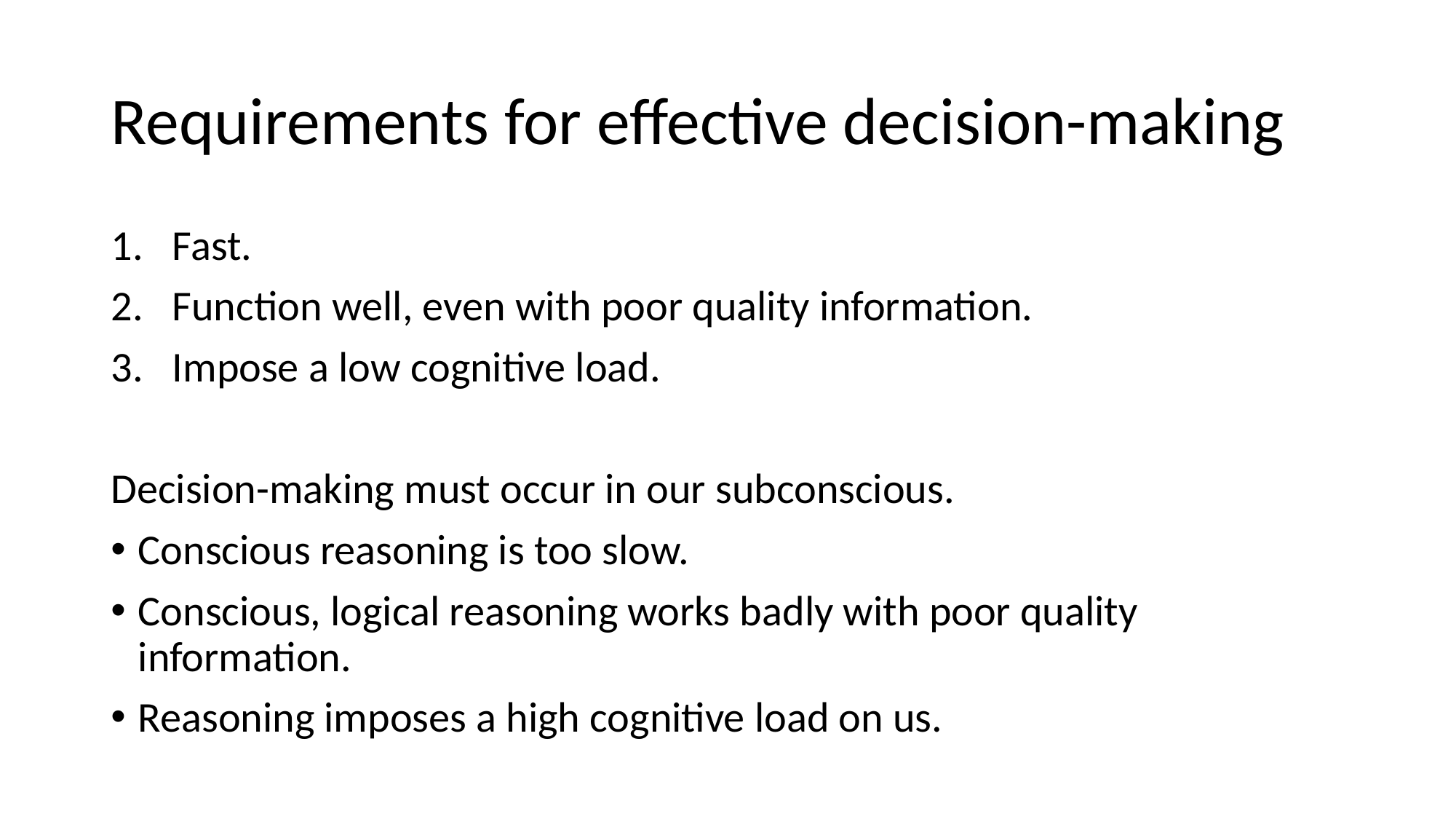

# Requirements for effective decision-making
Fast.
Function well, even with poor quality information.
Impose a low cognitive load.

Decision-making must occur in our subconscious.
Conscious reasoning is too slow.
Conscious, logical reasoning works badly with poor quality information.
Reasoning imposes a high cognitive load on us.